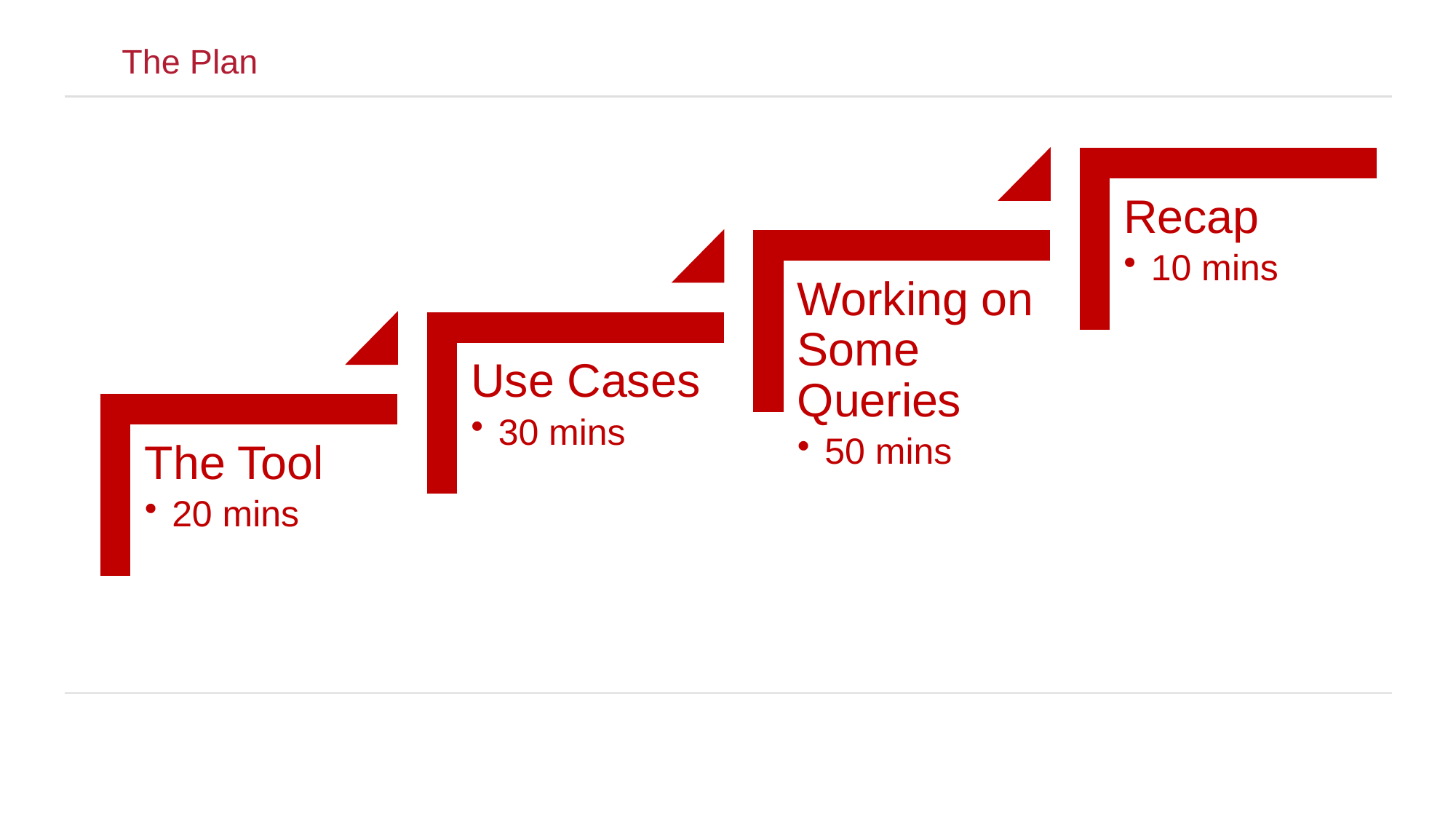

The Plan

Recap
10 mins

Working on Some Queries
50 mins

Use Cases
30 mins
The Tool
20 mins